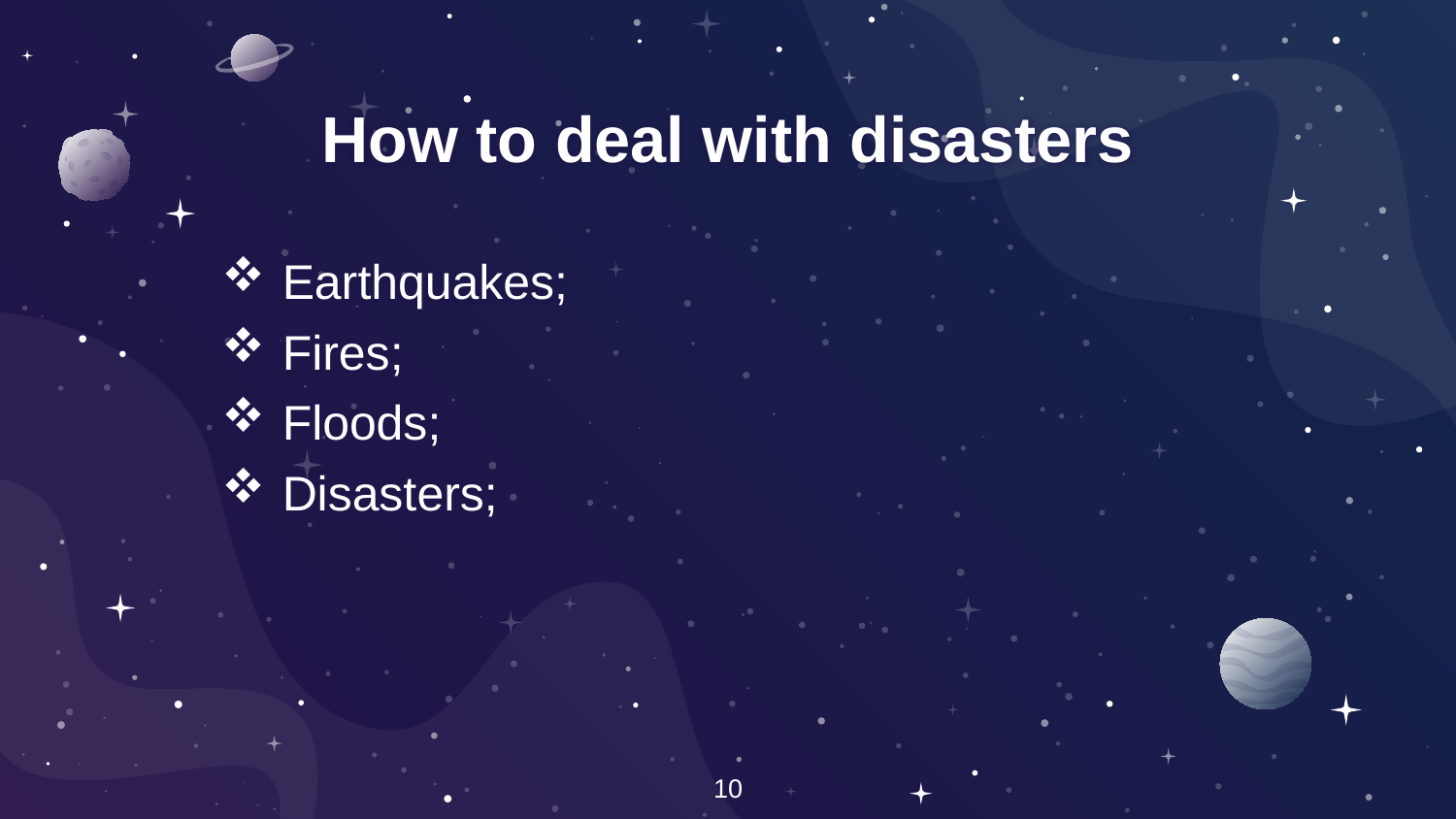

# How to deal with disasters
Earthquakes;
Fires;
Floods;
Disasters;

10